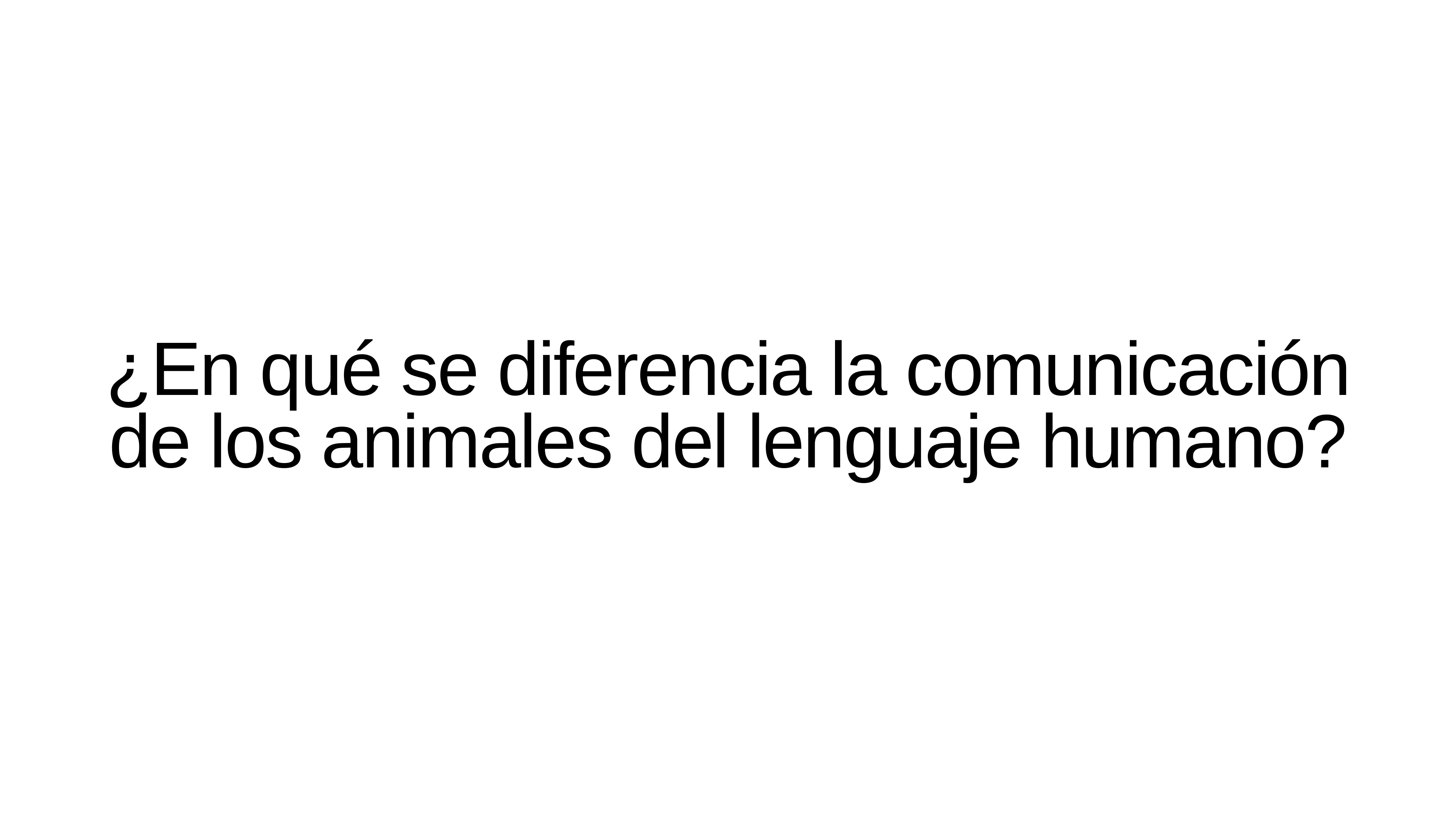

¿En qué se diferencia la comunicación de los animales del lenguaje humano?